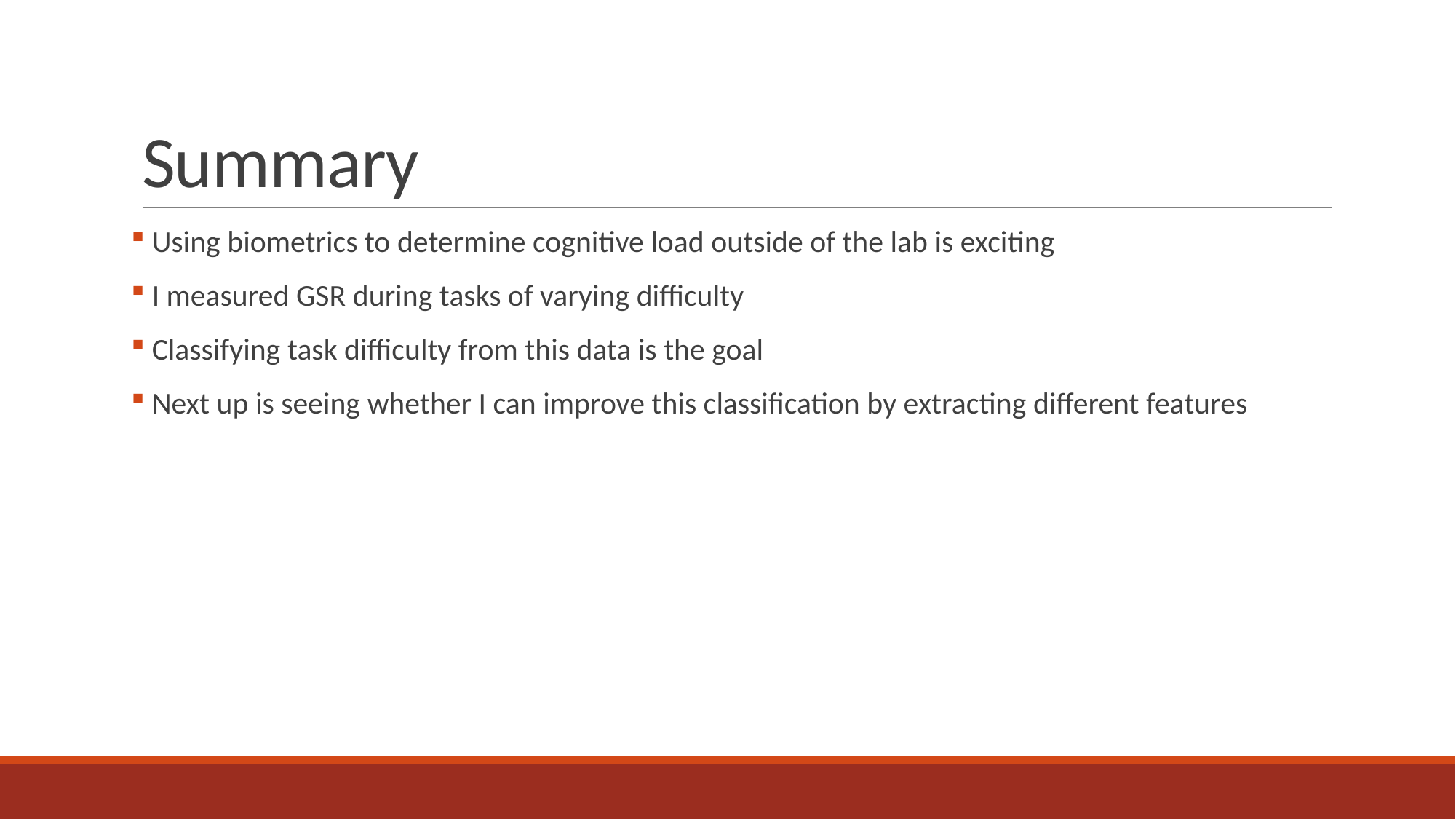

# Summary
 Using biometrics to determine cognitive load outside of the lab is exciting
 I measured GSR during tasks of varying difficulty
 Classifying task difficulty from this data is the goal
 Next up is seeing whether I can improve this classification by extracting different features